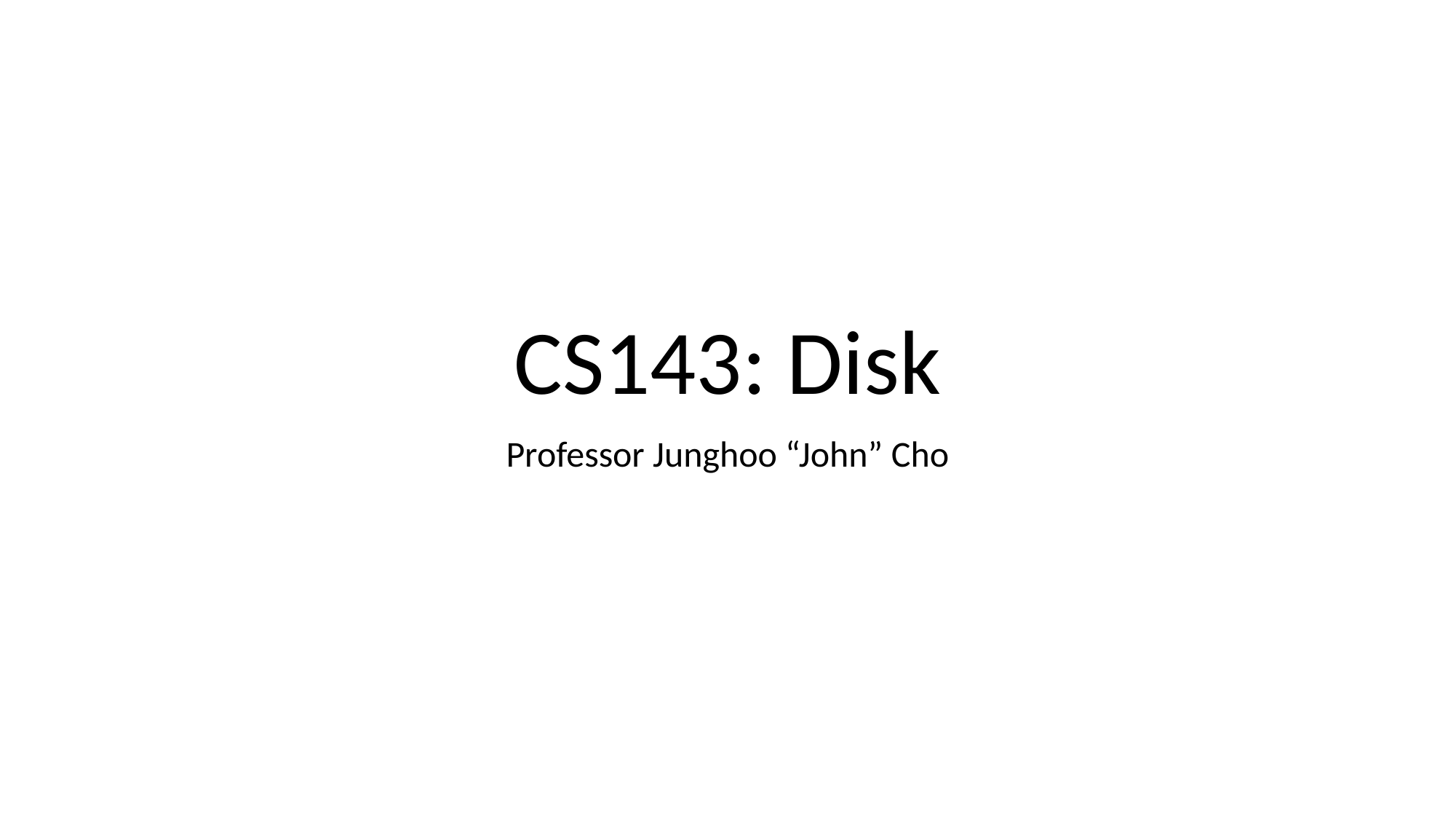

# CS143: Disk
Professor Junghoo “John” Cho